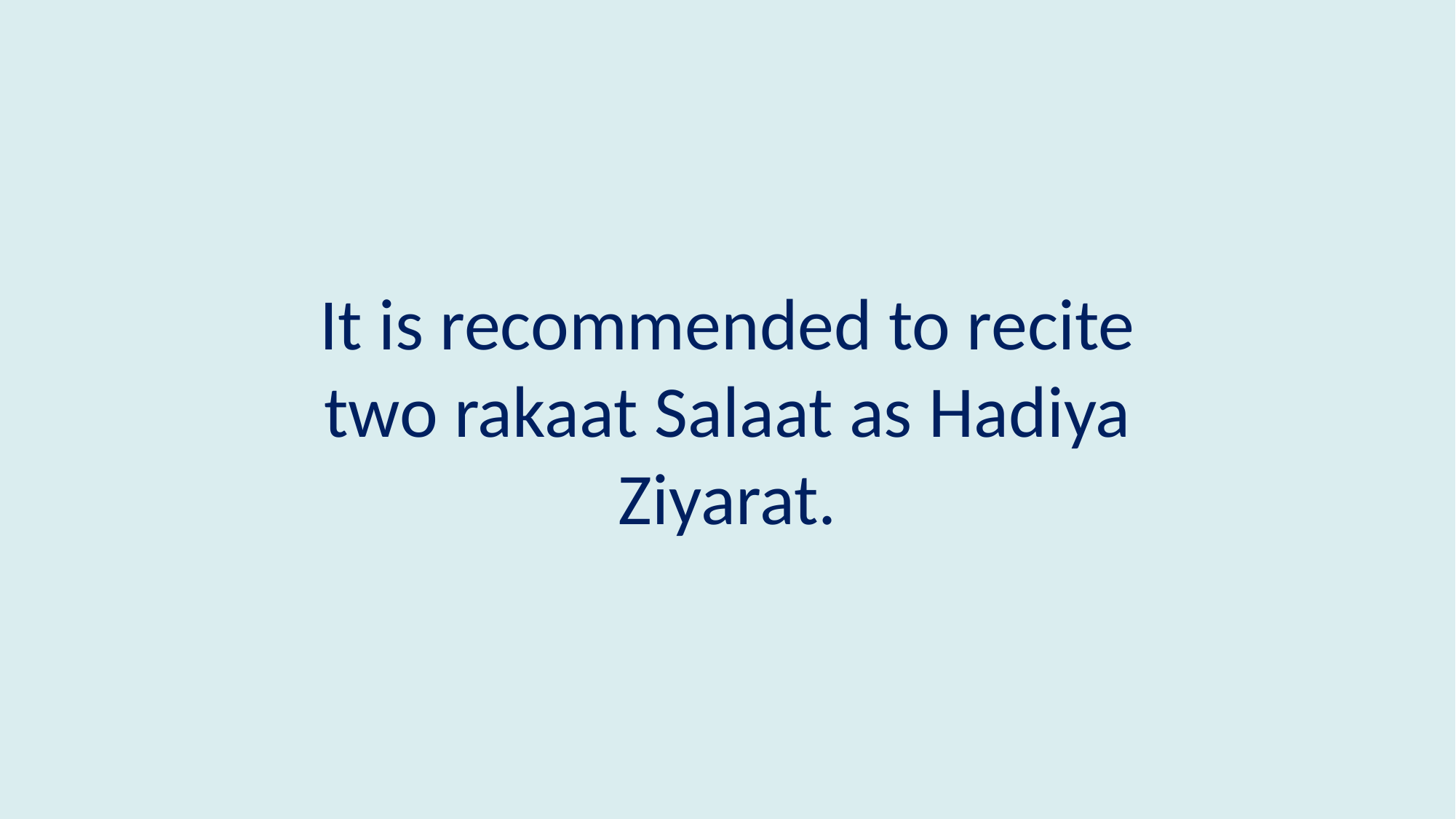

It is recommended to recite two rakaat Salaat as Hadiya Ziyarat.